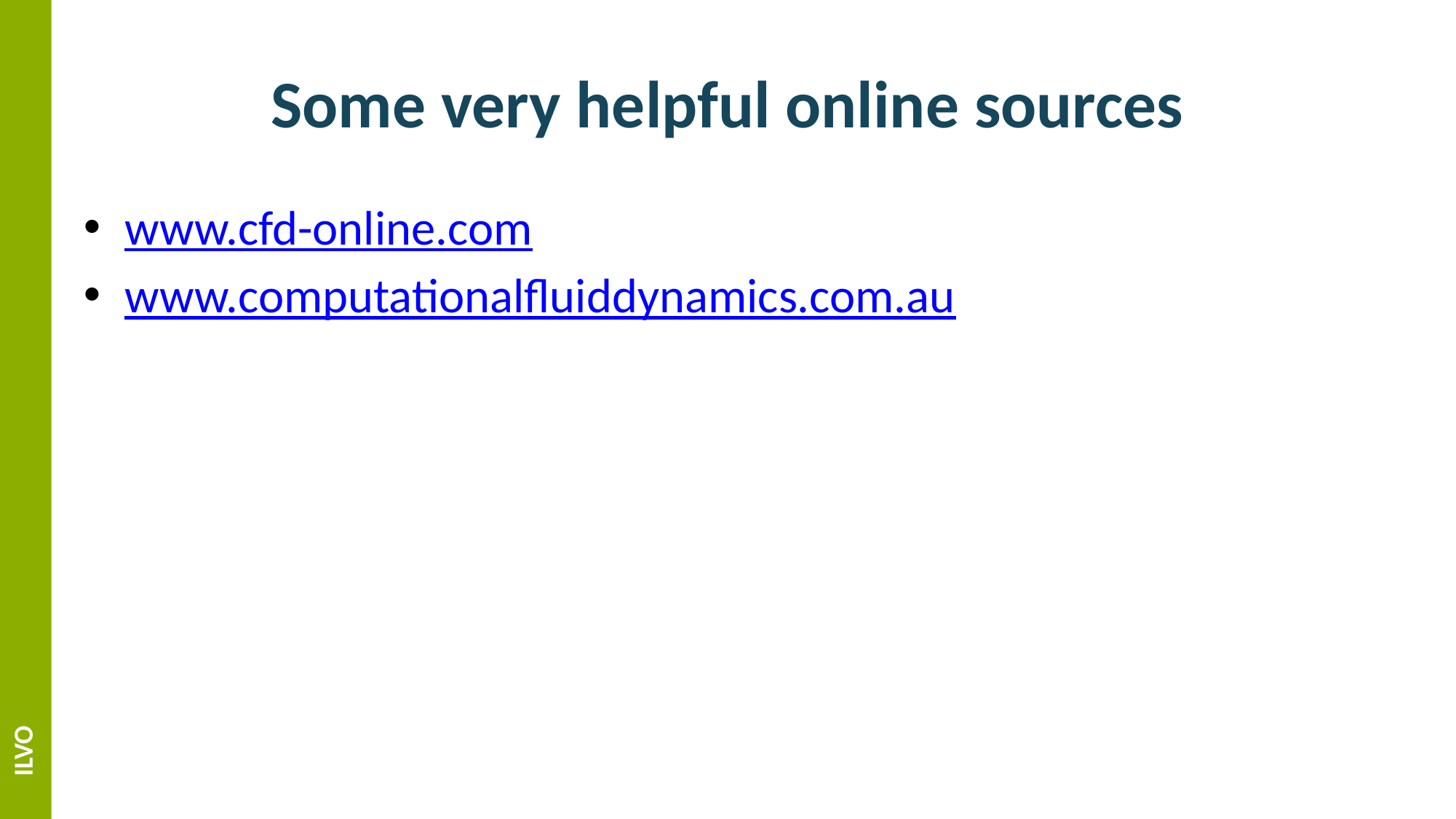

# Some very helpful online sources
www.cfd-online.com
www.computationalfluiddynamics.com.au